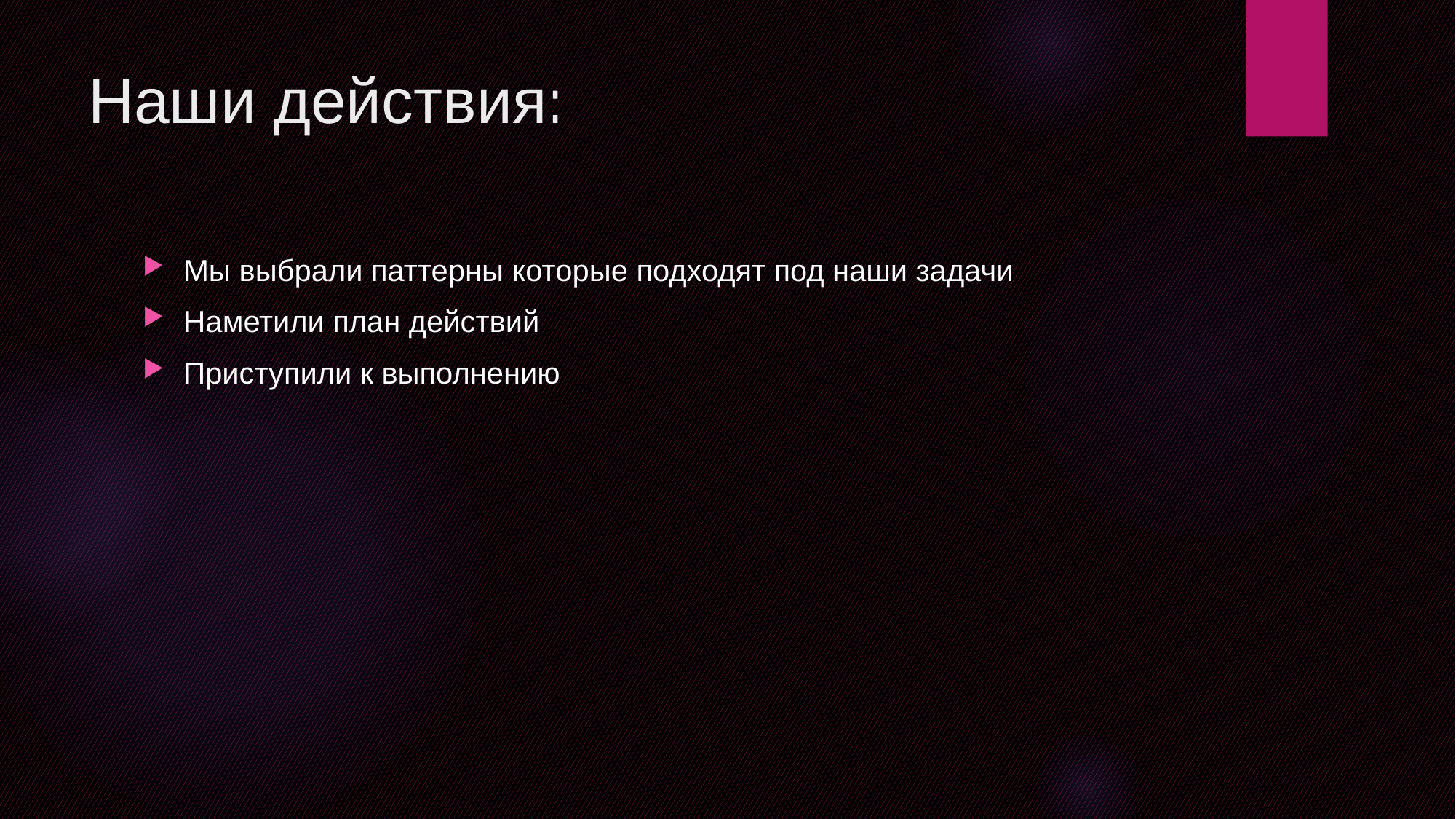

# Наши действия:
Мы выбрали паттерны которые подходят под наши задачи
Наметили план действий
Приступили к выполнению